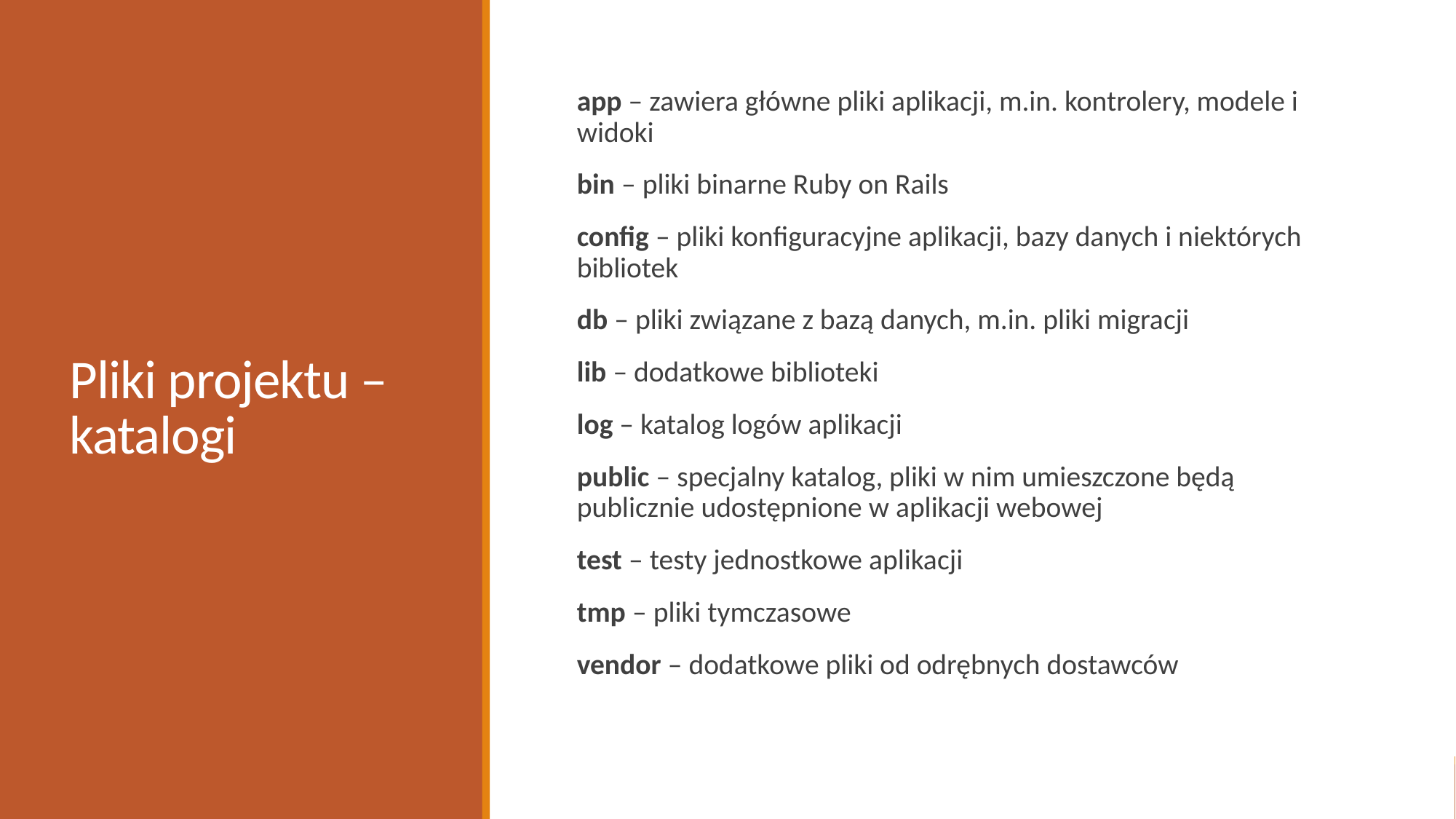

# Pliki projektu – katalogi
app – zawiera główne pliki aplikacji, m.in. kontrolery, modele i widoki
bin – pliki binarne Ruby on Rails
config – pliki konfiguracyjne aplikacji, bazy danych i niektórych bibliotek
db – pliki związane z bazą danych, m.in. pliki migracji
lib – dodatkowe biblioteki
log – katalog logów aplikacji
public – specjalny katalog, pliki w nim umieszczone będą publicznie udostępnione w aplikacji webowej
test – testy jednostkowe aplikacji
tmp – pliki tymczasowe
vendor – dodatkowe pliki od odrębnych dostawców